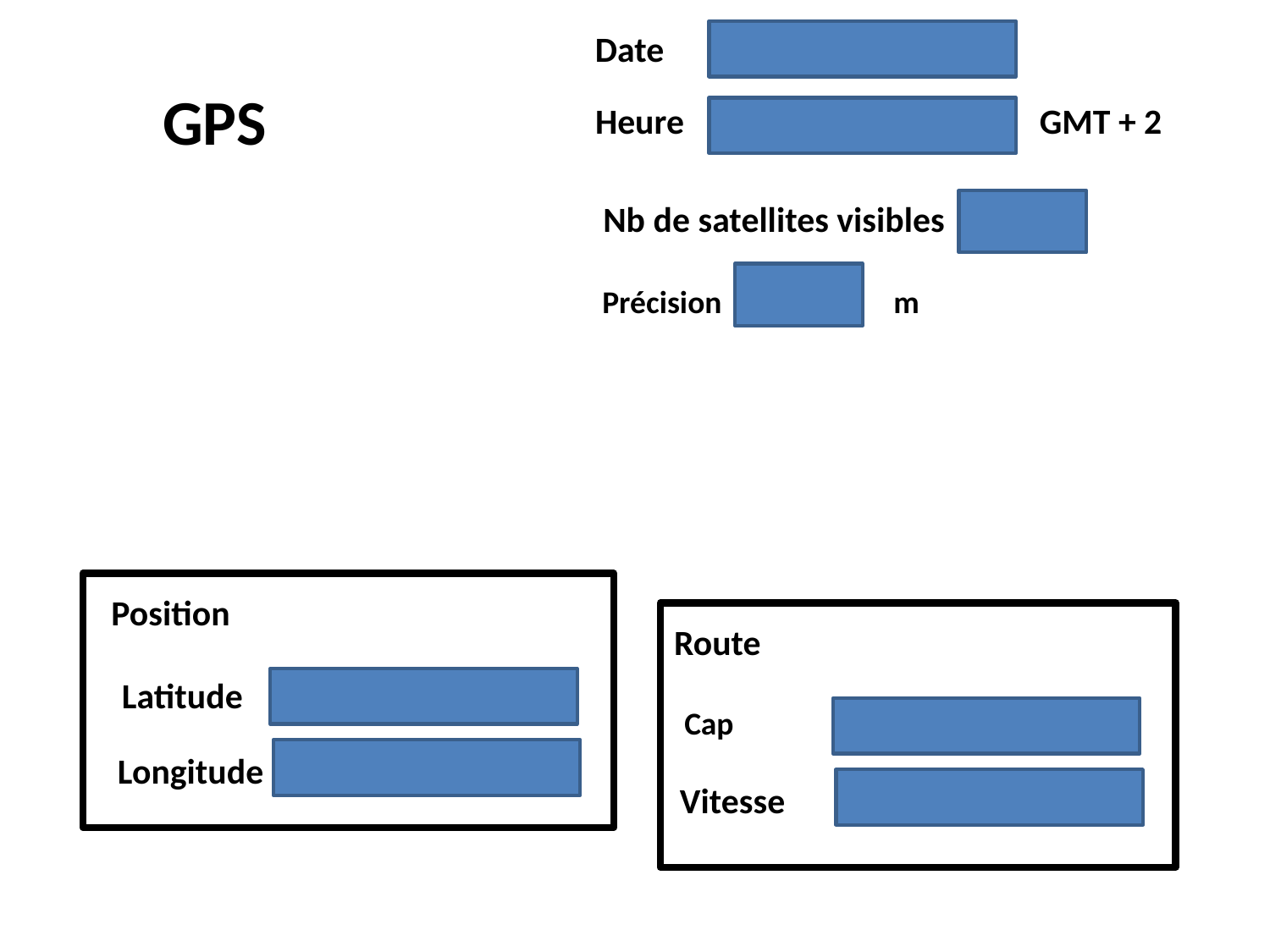

Date

GPS
Heure
GMT + 2

Nb de satellites visibles

Précision
m

Position

Route
Latitude

Cap

Longitude

Vitesse